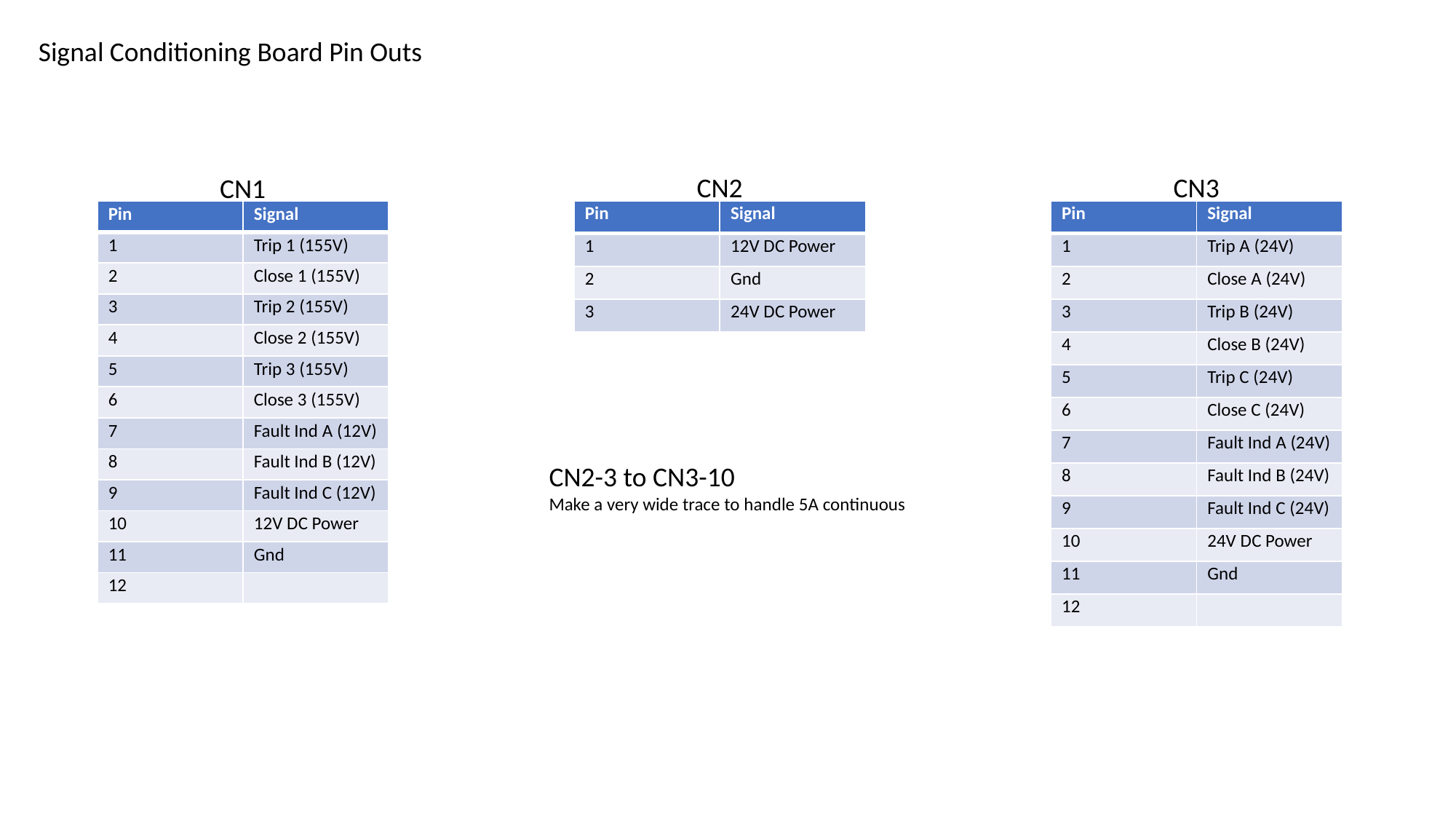

Signal Conditioning Board Pin Outs
CN2
CN3
CN1
| Pin | Signal |
| --- | --- |
| 1 | 12V DC Power |
| 2 | Gnd |
| 3 | 24V DC Power |
| Pin | Signal |
| --- | --- |
| 1 | Trip A (24V) |
| 2 | Close A (24V) |
| 3 | Trip B (24V) |
| 4 | Close B (24V) |
| 5 | Trip C (24V) |
| 6 | Close C (24V) |
| 7 | Fault Ind A (24V) |
| 8 | Fault Ind B (24V) |
| 9 | Fault Ind C (24V) |
| 10 | 24V DC Power |
| 11 | Gnd |
| 12 |  |
| Pin | Signal |
| --- | --- |
| 1 | Trip 1 (155V) |
| 2 | Close 1 (155V) |
| 3 | Trip 2 (155V) |
| 4 | Close 2 (155V) |
| 5 | Trip 3 (155V) |
| 6 | Close 3 (155V) |
| 7 | Fault Ind A (12V) |
| 8 | Fault Ind B (12V) |
| 9 | Fault Ind C (12V) |
| 10 | 12V DC Power |
| 11 | Gnd |
| 12 |  |
CN2-3 to CN3-10
Make a very wide trace to handle 5A continuous